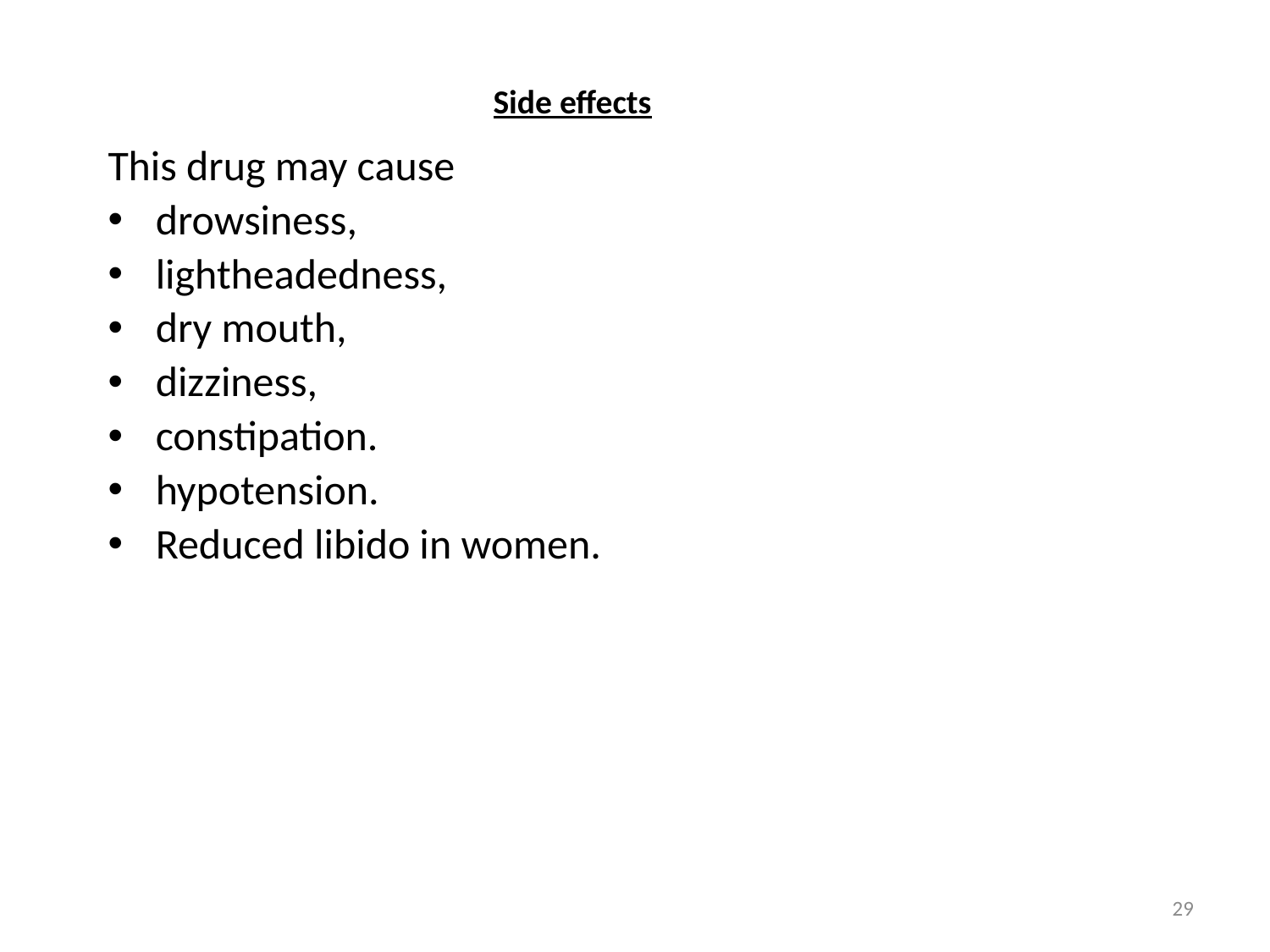

# Side effects
This drug may cause
drowsiness,
lightheadedness,
dry mouth,
dizziness,
constipation.
hypotension.
Reduced libido in women.

29